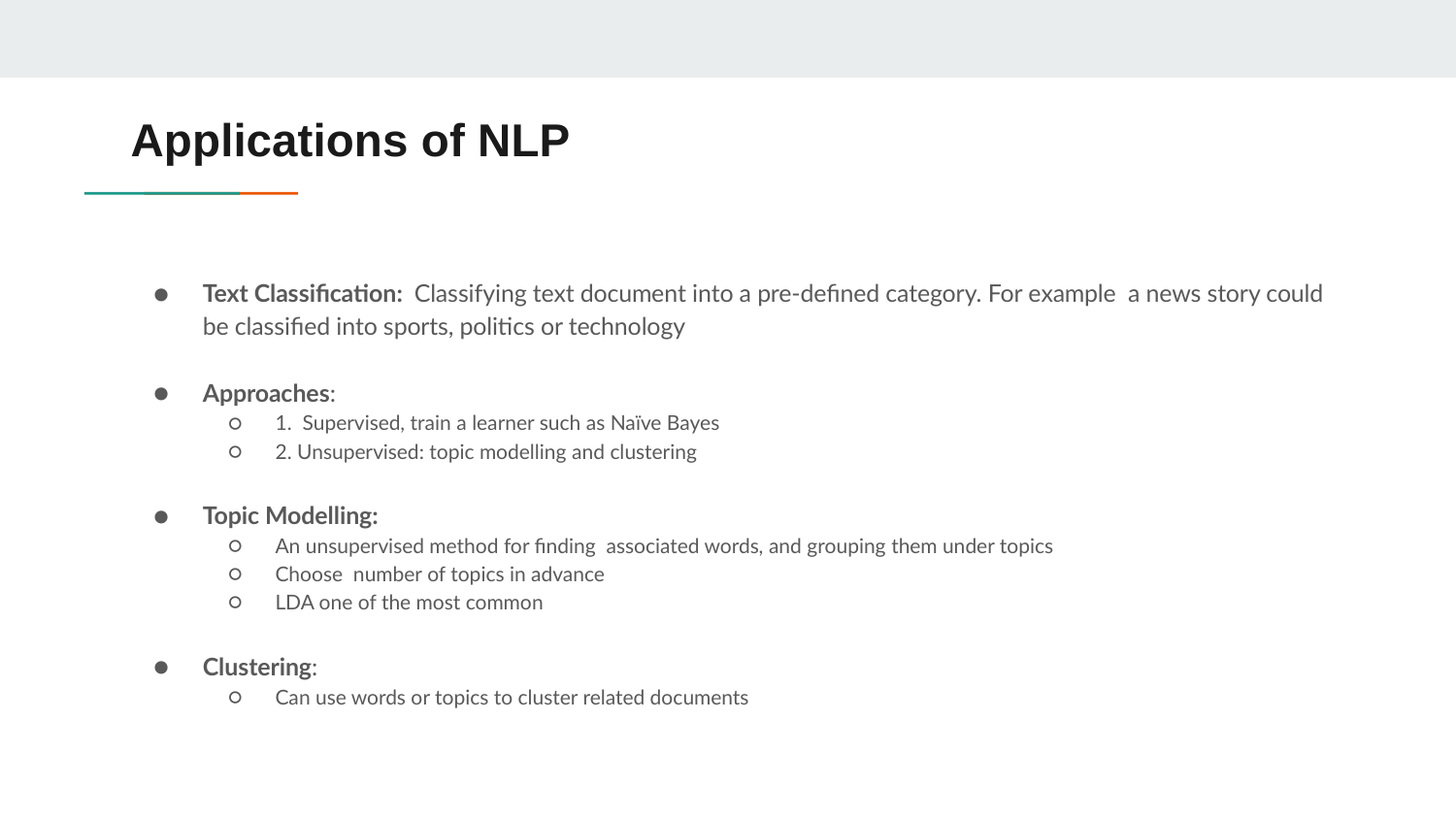

# Applications of NLP
Text Classification:  Classifying text document into a pre-defined category. For example  a news story could be classified into sports, politics or technology

Approaches:
1.  Supervised, train a learner such as Naïve Bayes
2. Unsupervised: topic modelling and clustering

Topic Modelling:
An unsupervised method for finding  associated words, and grouping them under topics
Choose  number of topics in advance
LDA one of the most common

Clustering:
Can use words or topics to cluster related documents